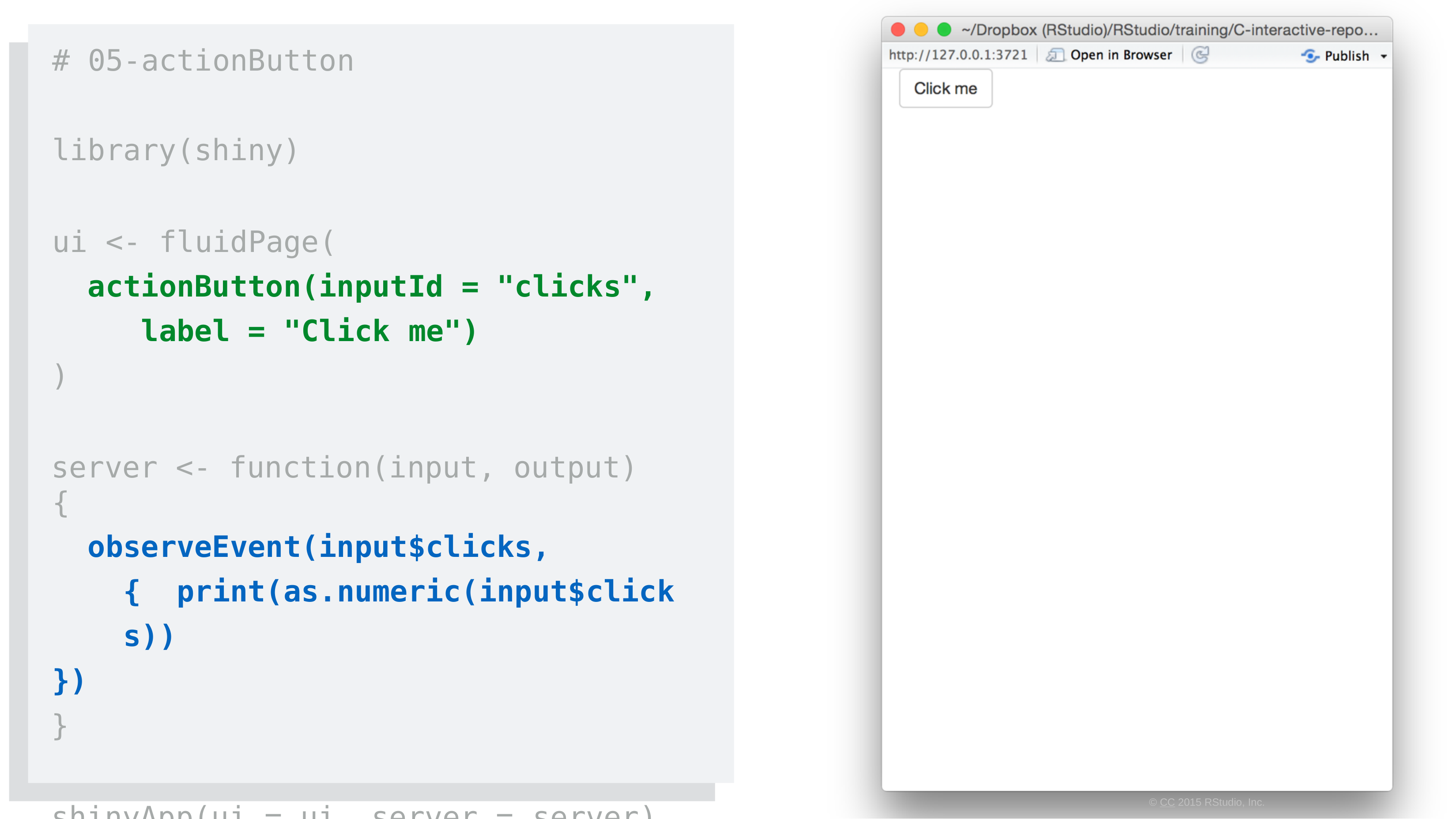

# # 05-actionButton

library(shiny)

ui <- fluidPage(
actionButton(inputId = "clicks",  label = "Click me")
)

server <- function(input, output) {
observeEvent(input$clicks, {  print(as.numeric(input$clicks))
})
}

shinyApp(ui = ui, server = server)
© CC 2015 RStudio, Inc.